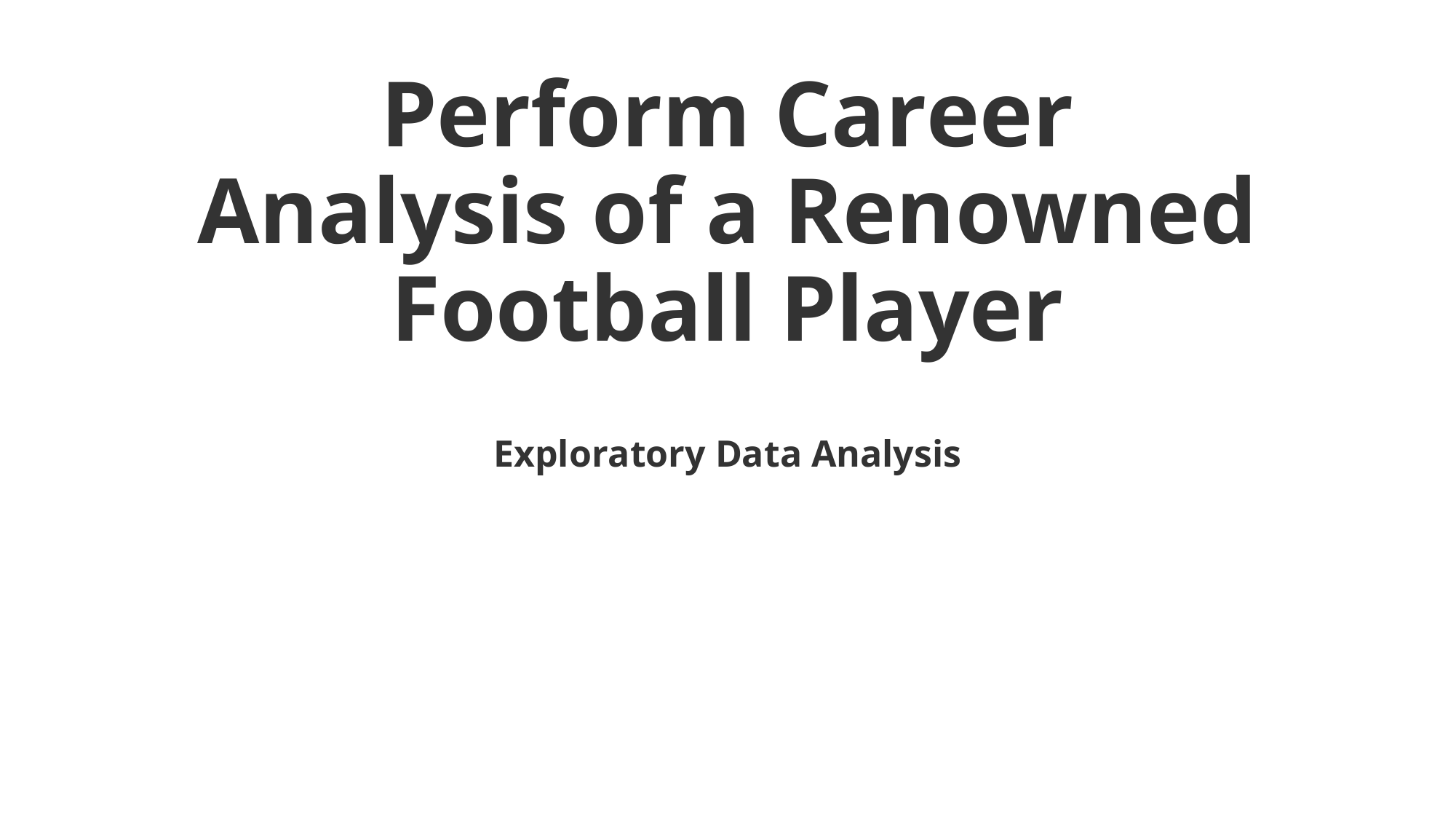

# Perform Career Analysis of a Renowned Football Player
Exploratory Data Analysis